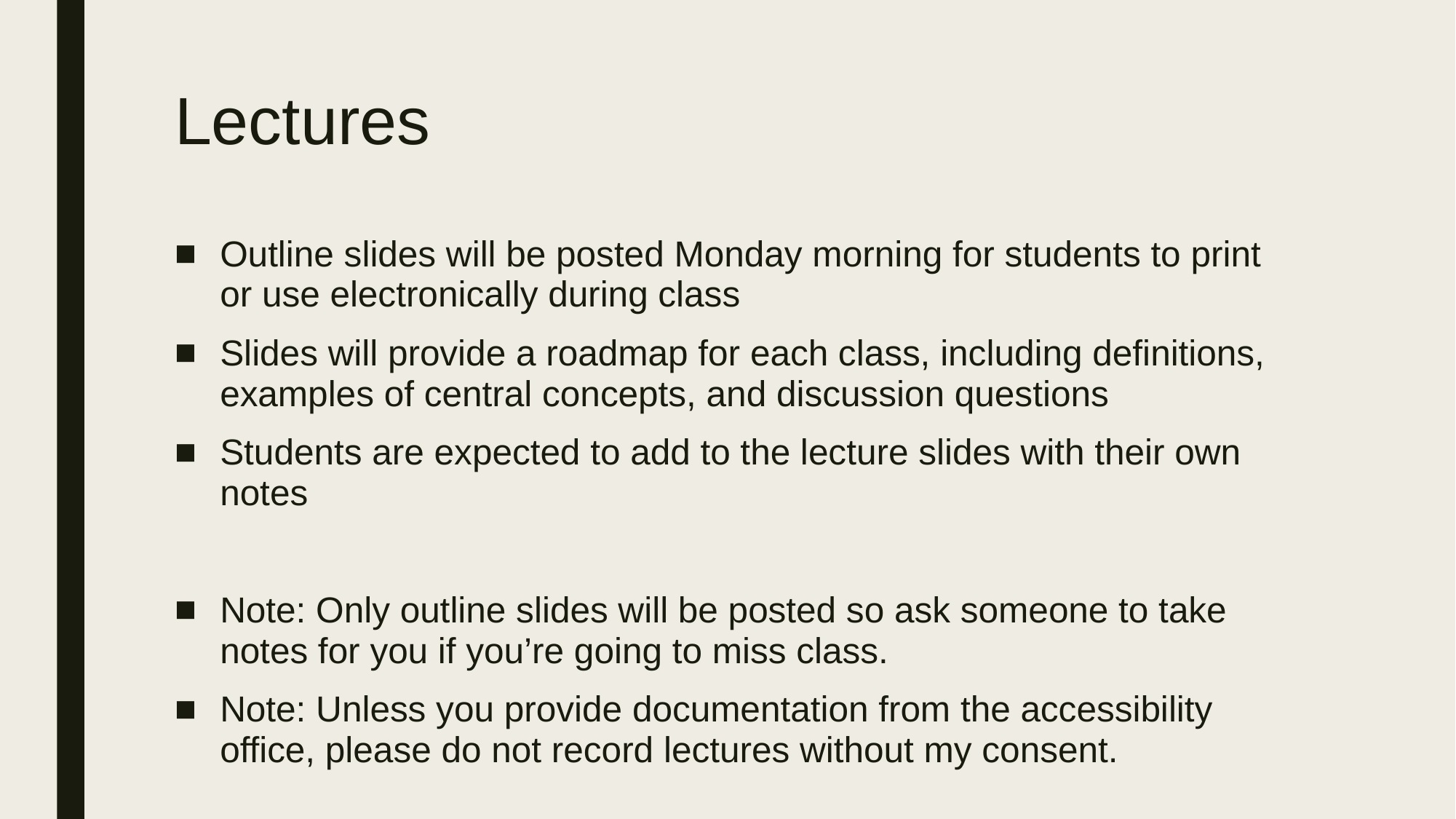

# Lectures
Outline slides will be posted Monday morning for students to print or use electronically during class
Slides will provide a roadmap for each class, including definitions, examples of central concepts, and discussion questions
Students are expected to add to the lecture slides with their own notes

Note: Only outline slides will be posted so ask someone to take notes for you if you’re going to miss class.
Note: Unless you provide documentation from the accessibility office, please do not record lectures without my consent.